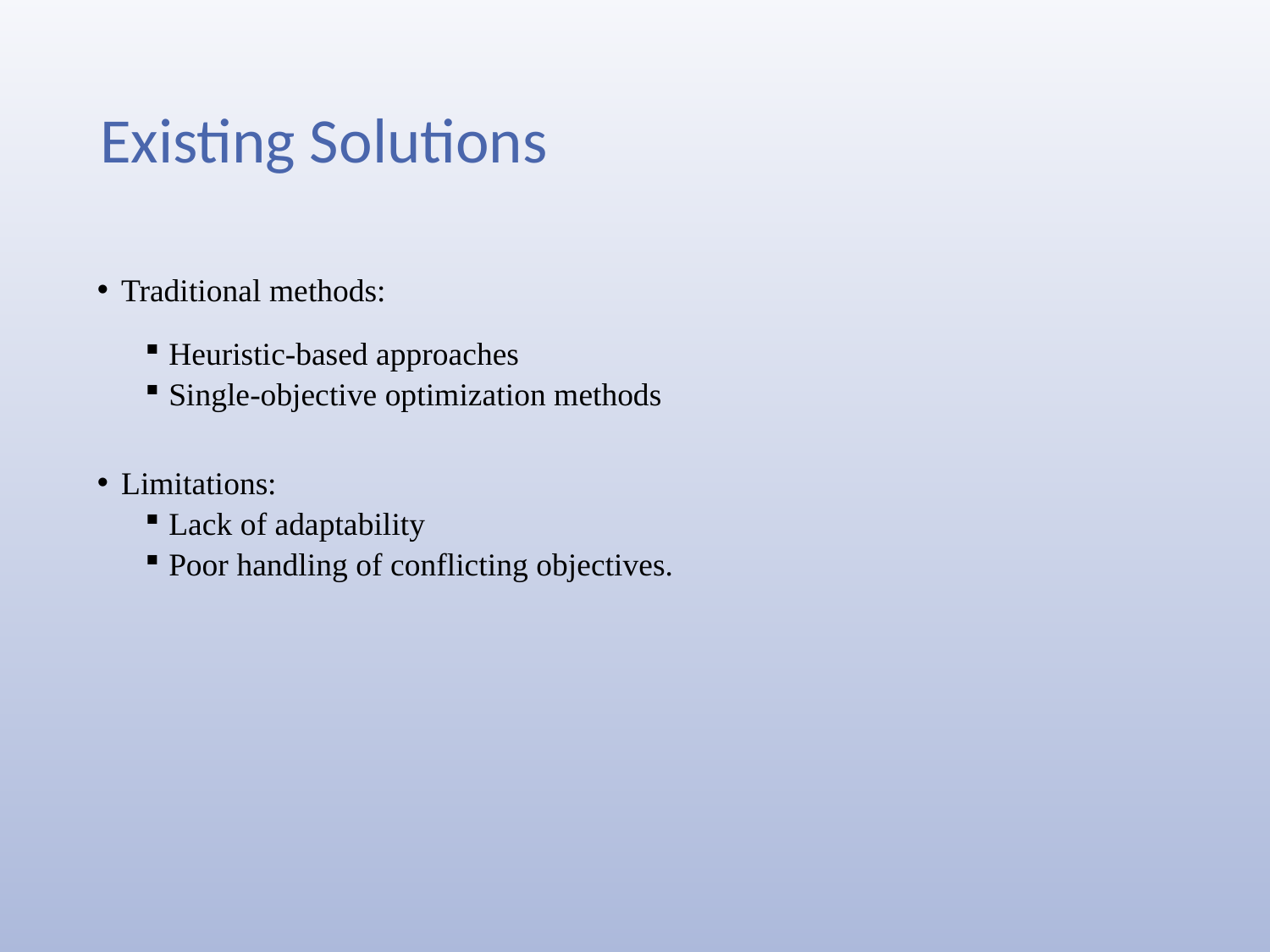

# Existing Solutions
Traditional methods:

Heuristic-based approaches
Single-objective optimization methods

Limitations:
Lack of adaptability
Poor handling of conflicting objectives.